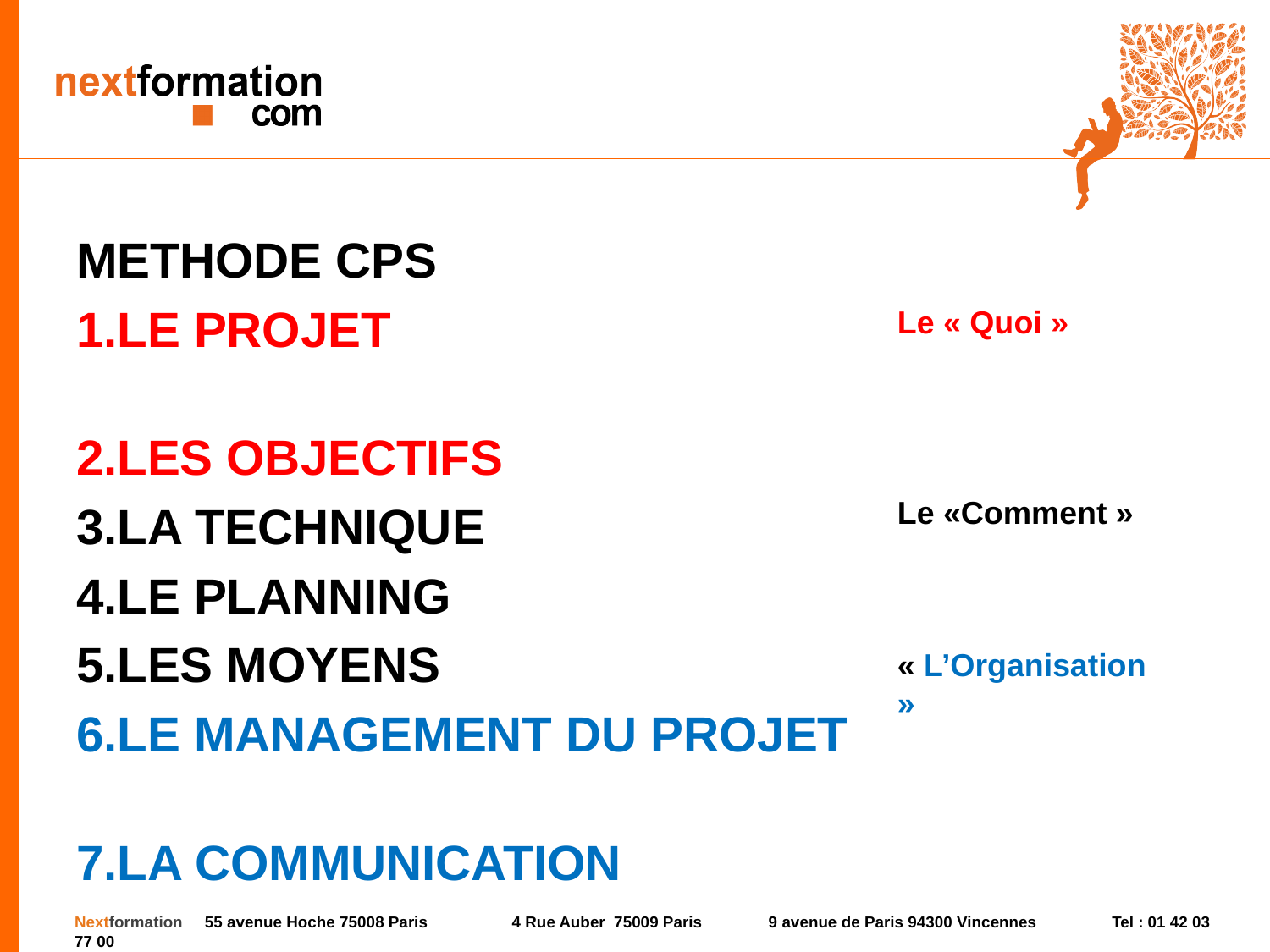

METHODE CPS
1.LE PROJET
2.LES OBJECTIFS
3.LA TECHNIQUE
4.LE PLANNING
5.LES MOYENS
6.LE MANAGEMENT DU PROJET
7.LA COMMUNICATION
Le « Quoi »

Le «Comment »

« L’Organisation »